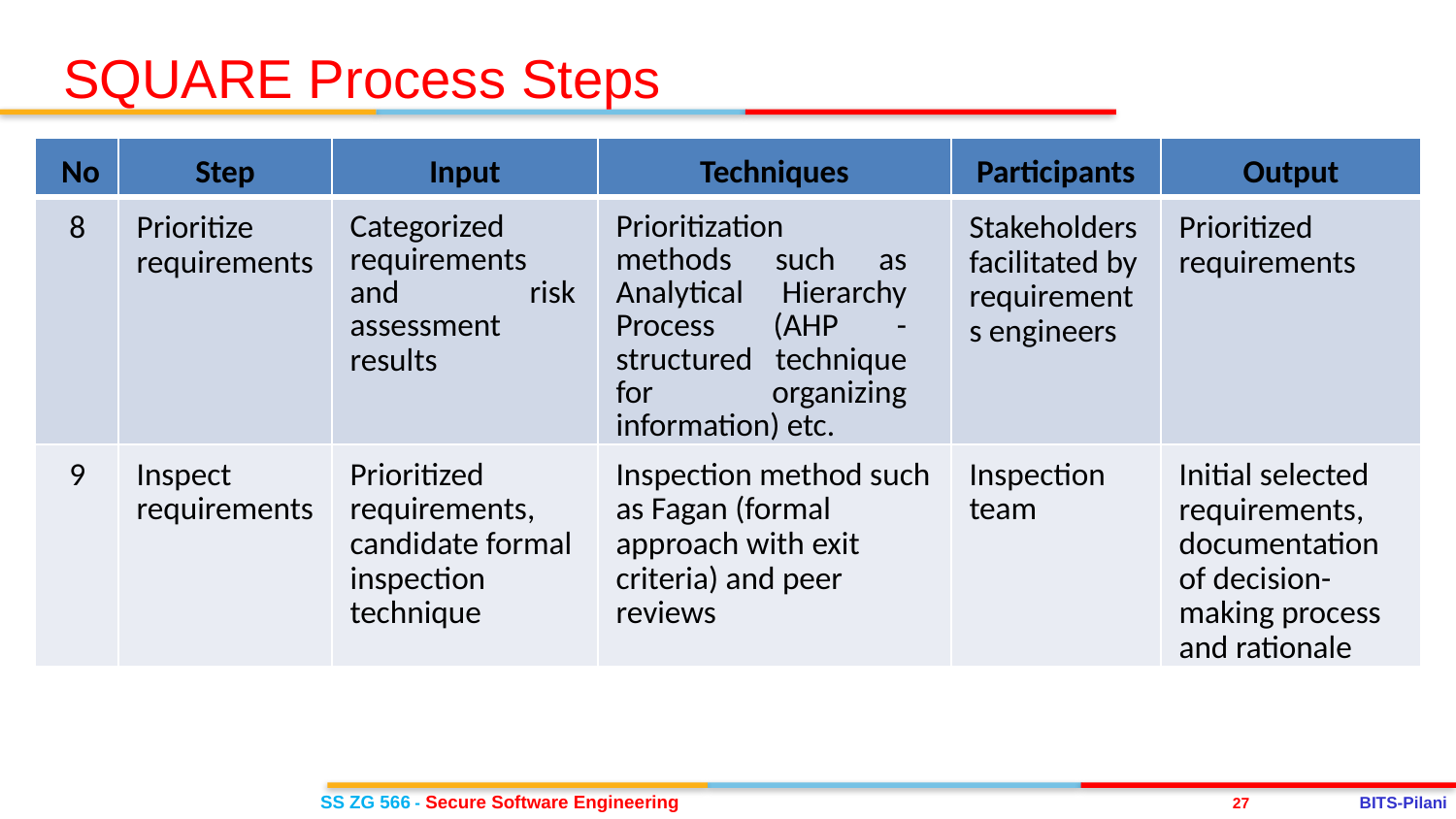

SQUARE Process Steps
| No | Step | Input | Techniques | Participants | Output |
| --- | --- | --- | --- | --- | --- |
| 8 | Prioritize requirements | Categorized requirements and risk assessment results | Prioritization methods such as Analytical Hierarchy Process (AHP - structured technique for organizing information) etc. | Stakeholders facilitated by requirements engineers | Prioritized requirements |
| 9 | Inspect requirements | Prioritized requirements, candidate formal inspection technique | Inspection method such as Fagan (formal approach with exit criteria) and peer reviews | Inspection team | Initial selected requirements, documentation of decision-making process and rationale |